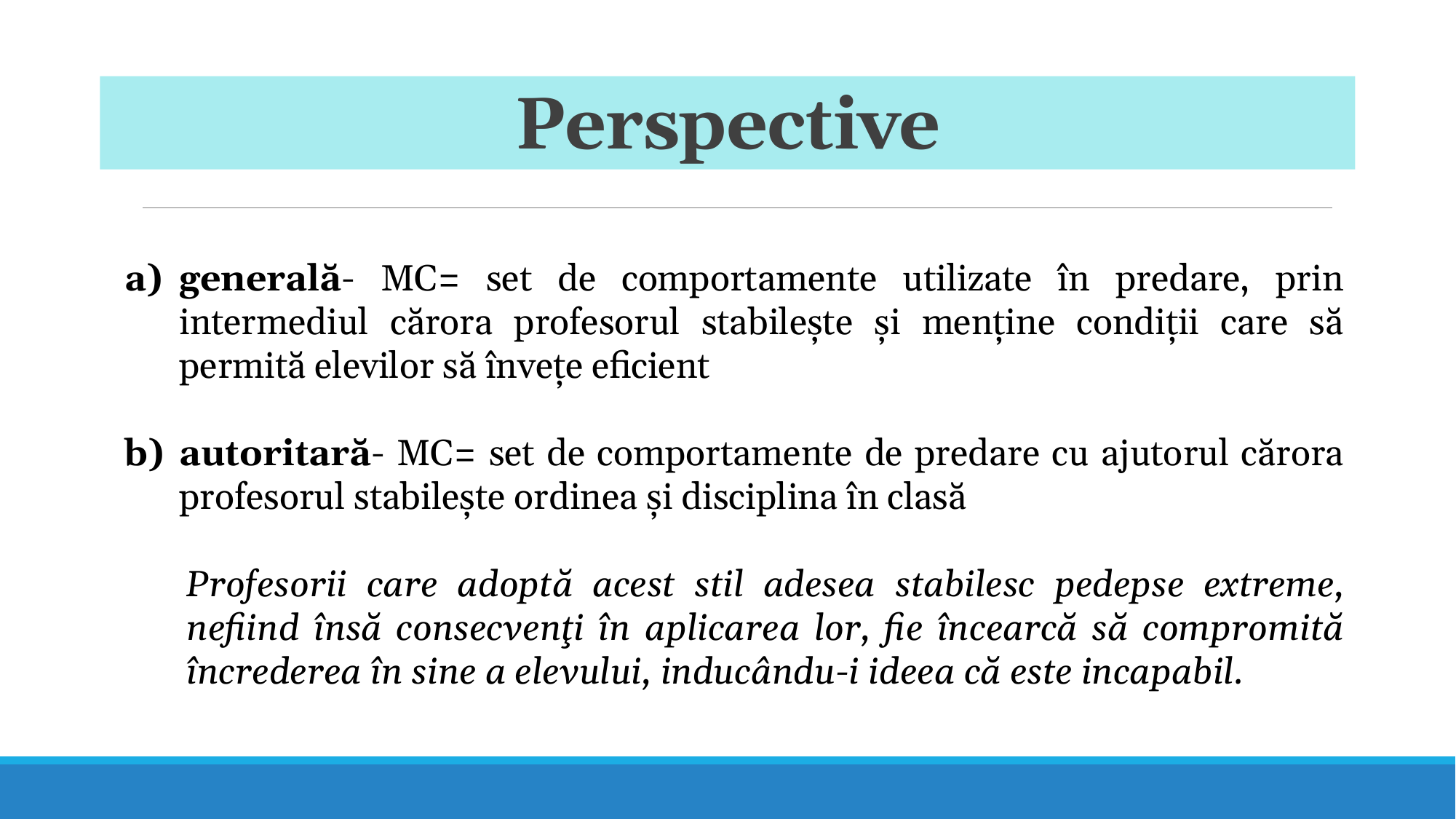

# Perspective
generală- MC= set de comportamente utilizate în predare, prin intermediul cărora profesorul stabilește și menține condiții care să permită elevilor să învețe eficient

autoritară- MC= set de comportamente de predare cu ajutorul cărora profesorul stabilește ordinea și disciplina în clasă

Profesorii care adoptă acest stil adesea stabilesc pedepse extreme, nefiind însă consecvenţi în aplicarea lor, fie încearcă să compromită încrederea în sine a elevului, inducându-i ideea că este incapabil.